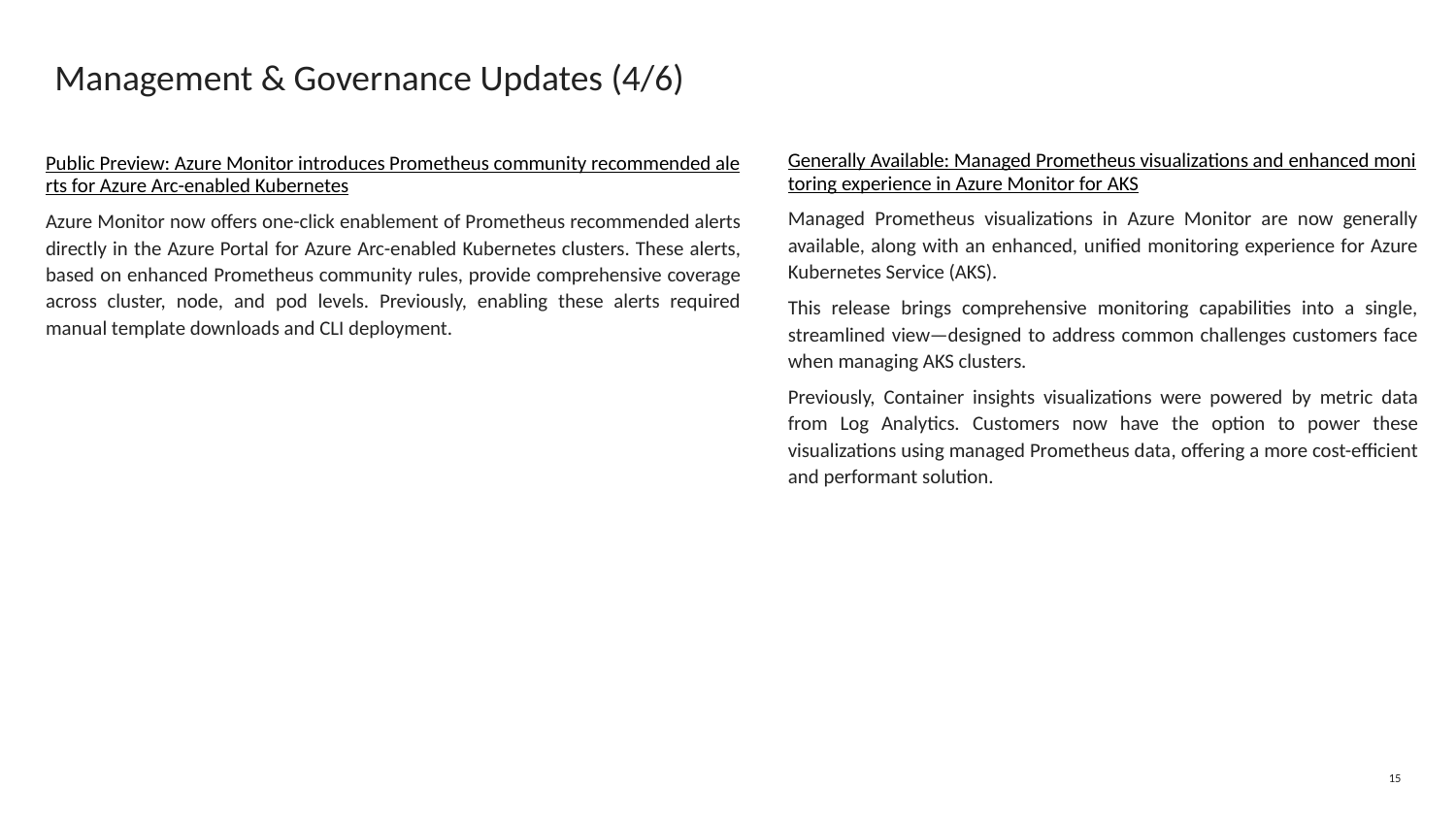

# Management & Governance Updates (4/6)
Generally Available: Managed Prometheus visualizations and enhanced monitoring experience in Azure Monitor for AKS
Managed Prometheus visualizations in Azure Monitor are now generally available, along with an enhanced, unified monitoring experience for Azure Kubernetes Service (AKS).
This release brings comprehensive monitoring capabilities into a single, streamlined view—designed to address common challenges customers face when managing AKS clusters.
Previously, Container insights visualizations were powered by metric data from Log Analytics. Customers now have the option to power these visualizations using managed Prometheus data, offering a more cost-efficient and performant solution.
Public Preview: Azure Monitor introduces Prometheus community recommended alerts for Azure Arc-enabled Kubernetes
Azure Monitor now offers one-click enablement of Prometheus recommended alerts directly in the Azure Portal for Azure Arc-enabled Kubernetes clusters. These alerts, based on enhanced Prometheus community rules, provide comprehensive coverage across cluster, node, and pod levels. Previously, enabling these alerts required manual template downloads and CLI deployment.